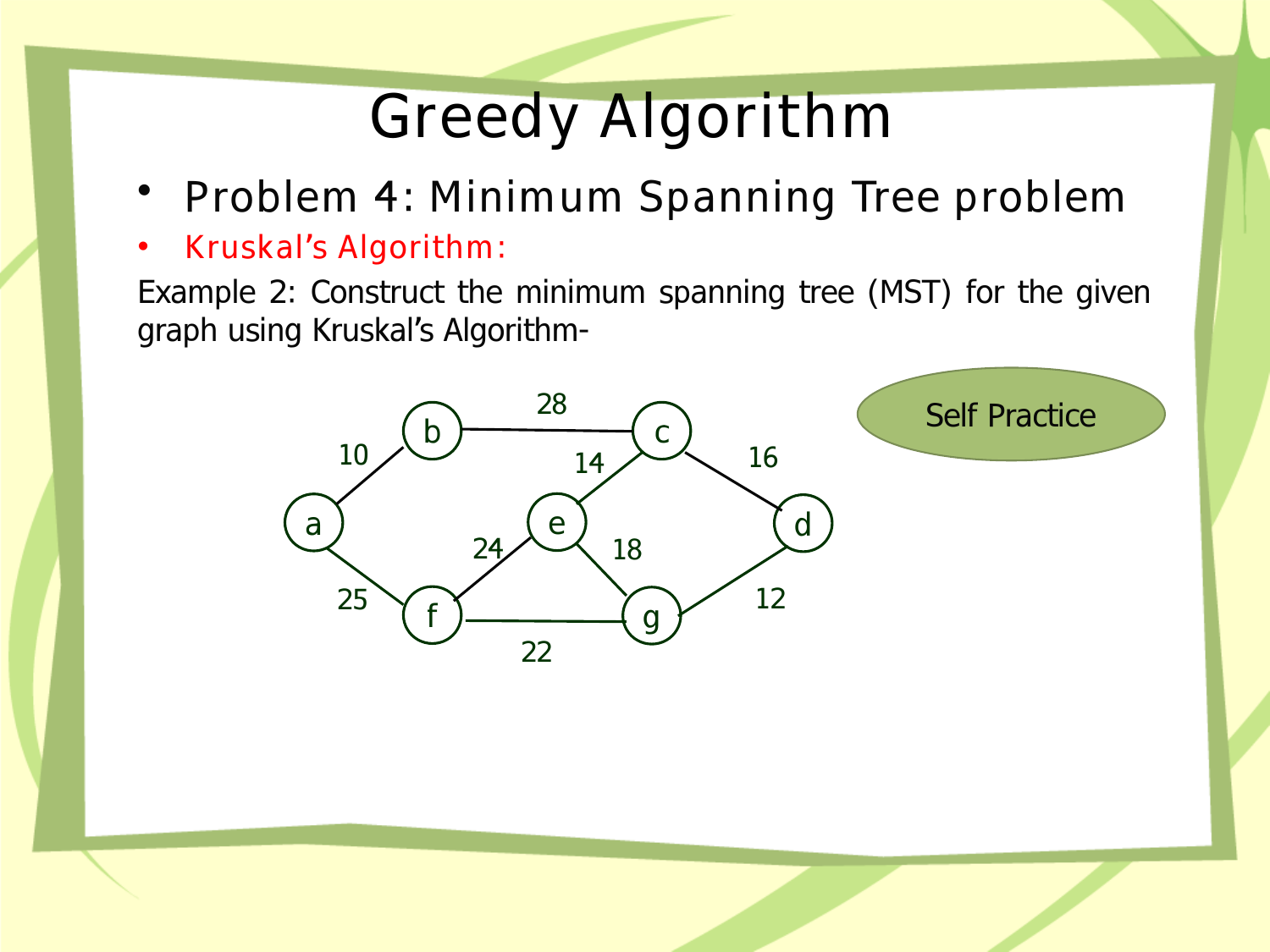

# Greedy Algorithm
Problem 4: Minimum Spanning Tree problem
Kruskal’s Algorithm:
Example 2: Construct the minimum spanning tree (MST) for the given graph using Kruskal’s Algorithm-

Self Practice
28
b
c

10
16
14

e
a
d
24
18

12
25
f
g

22